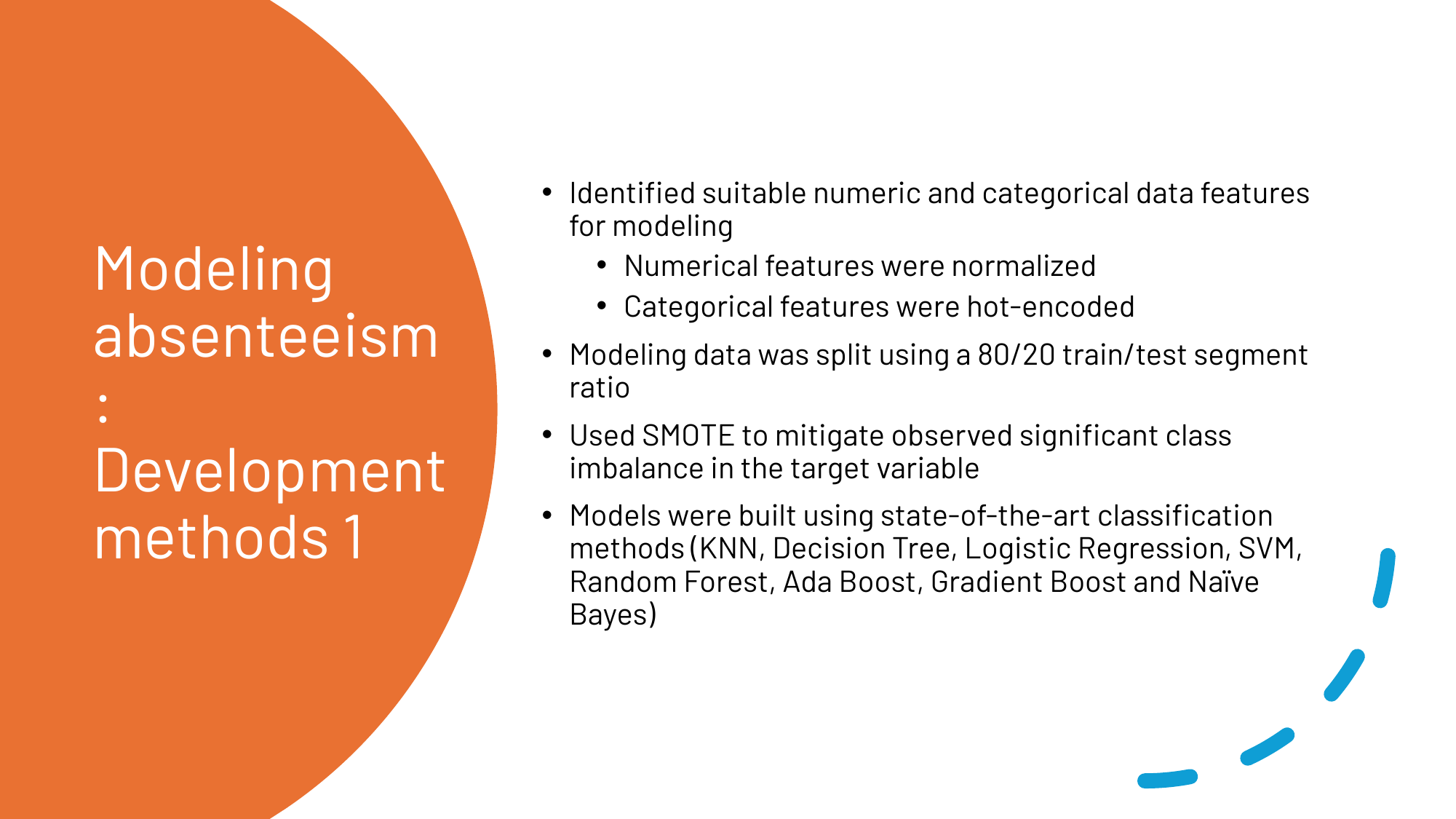

Identified suitable numeric and categorical data features for modeling
Numerical features were normalized
Categorical features were hot-encoded
Modeling data was split using a 80/20 train/test segment ratio
Used SMOTE to mitigate observed significant class imbalance in the target variable
Models were built using state-of-the-art classification methods (KNN, Decision Tree, Logistic Regression, SVM, Random Forest, Ada Boost, Gradient Boost and Naïve Bayes)
# Modeling absenteeism: Development methods 1